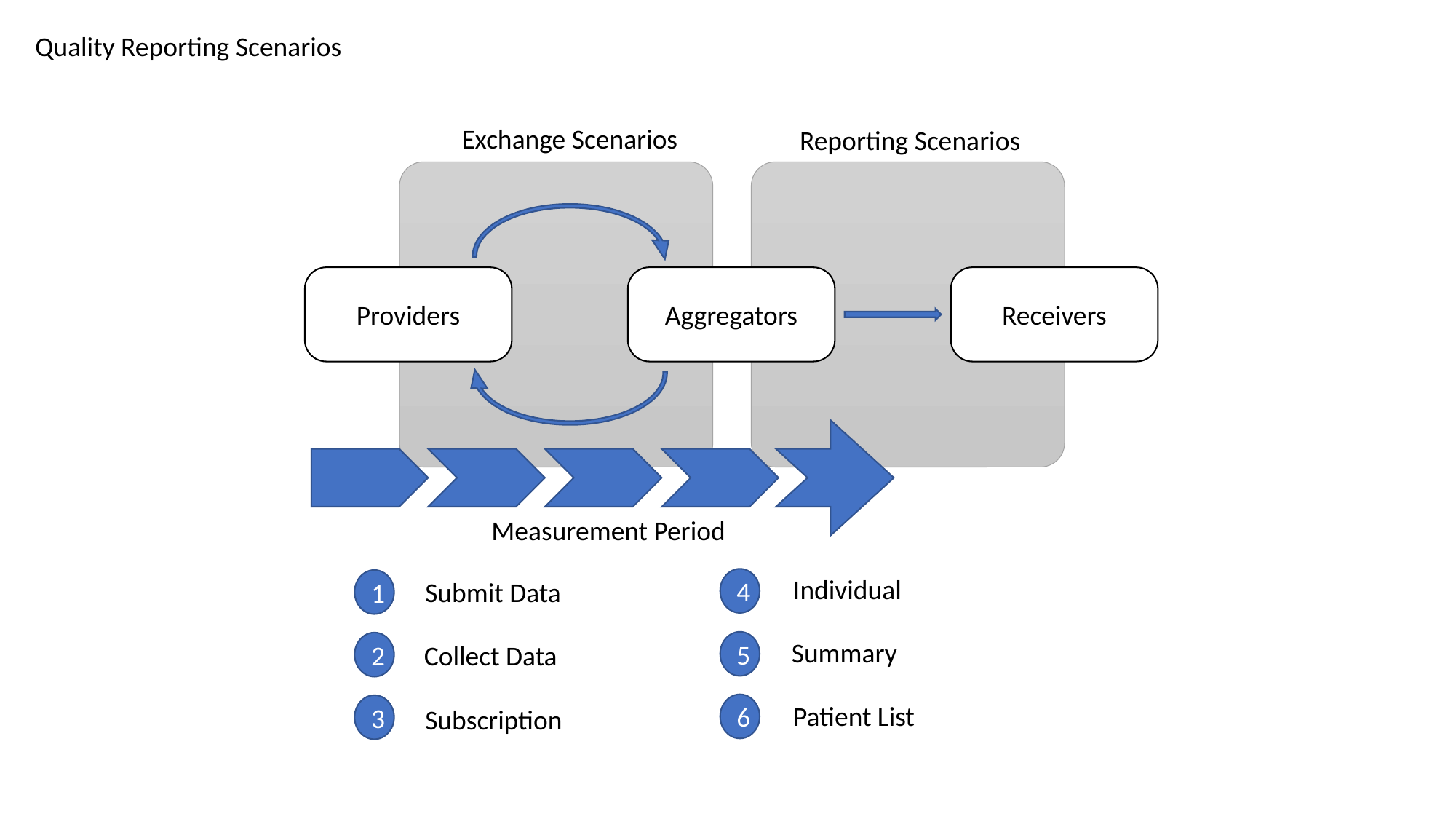

Quality Reporting Scenarios
Exchange Scenarios
Reporting Scenarios

Aggregators
Receivers
Providers

Measurement Period
Individual
4
1
Submit Data
Summary
5
2
Collect Data
Patient List
6
3
Subscription